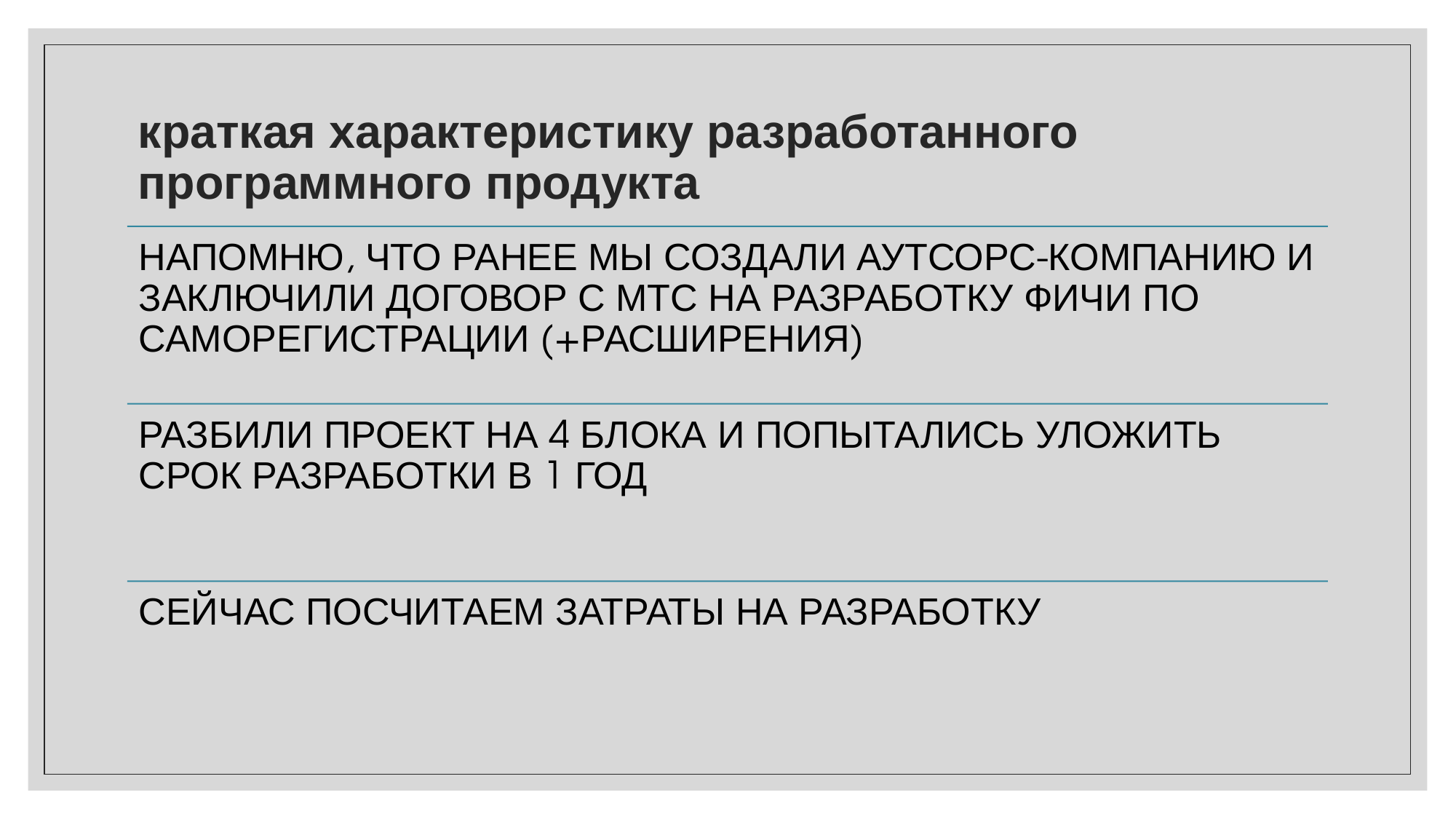

# краткая характеристику разработанного программного продукта
Напомню, что ранее мы создали аутсорс-компанию и заключили договор с мтс на разработку фичи по саморегистрации (+расширения)
Разбили проект на 4 блока и попытались уложить срок разработки в 1 год
Сейчас посчитаем затраты на разработку